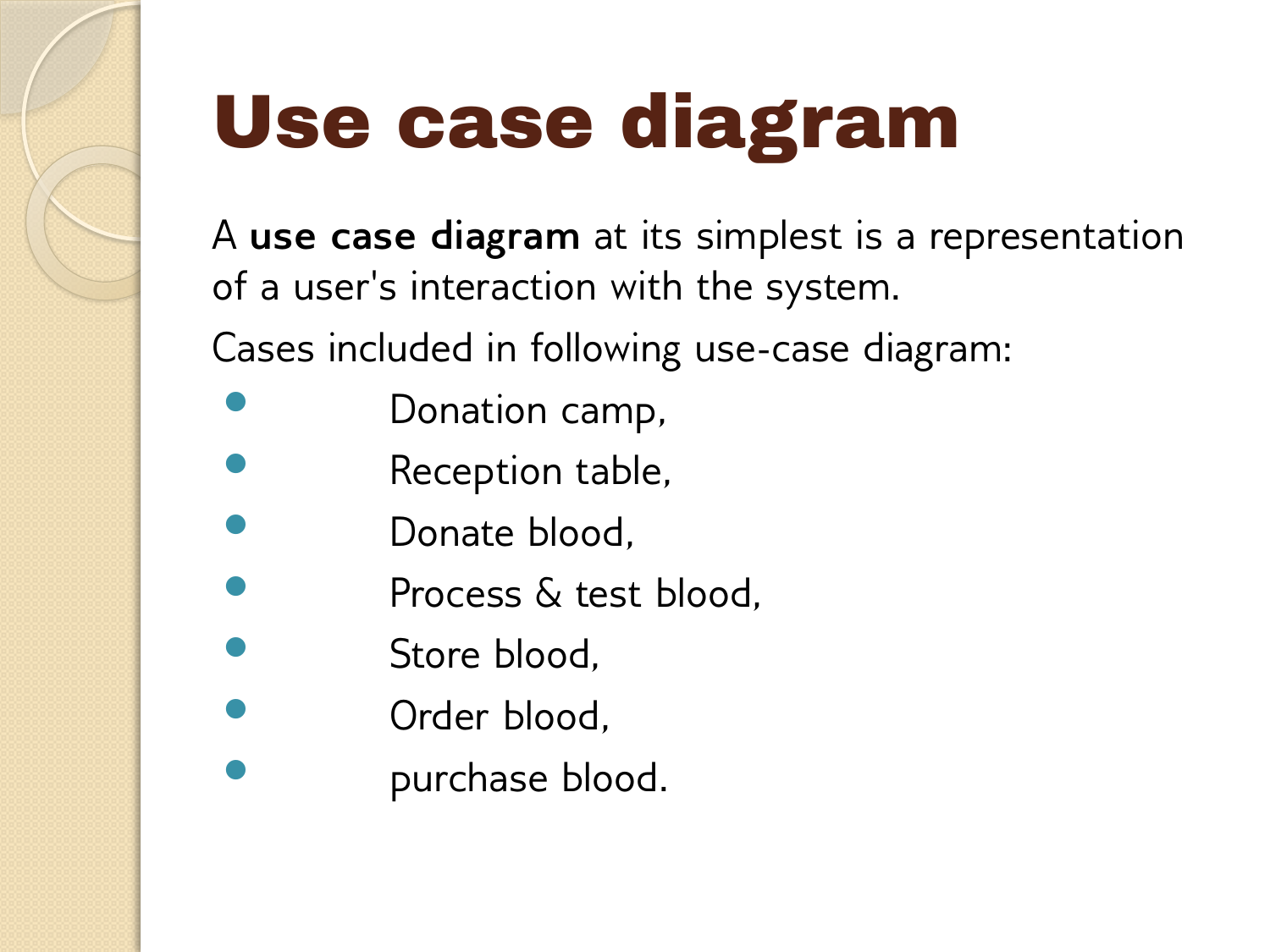

# Use case diagram
A use case diagram at its simplest is a representation of a user's interaction with the system.
Cases included in following use-case diagram:
	Donation camp,
	Reception table,
	Donate blood,
	Process & test blood,
	Store blood,
	Order blood,
	purchase blood.